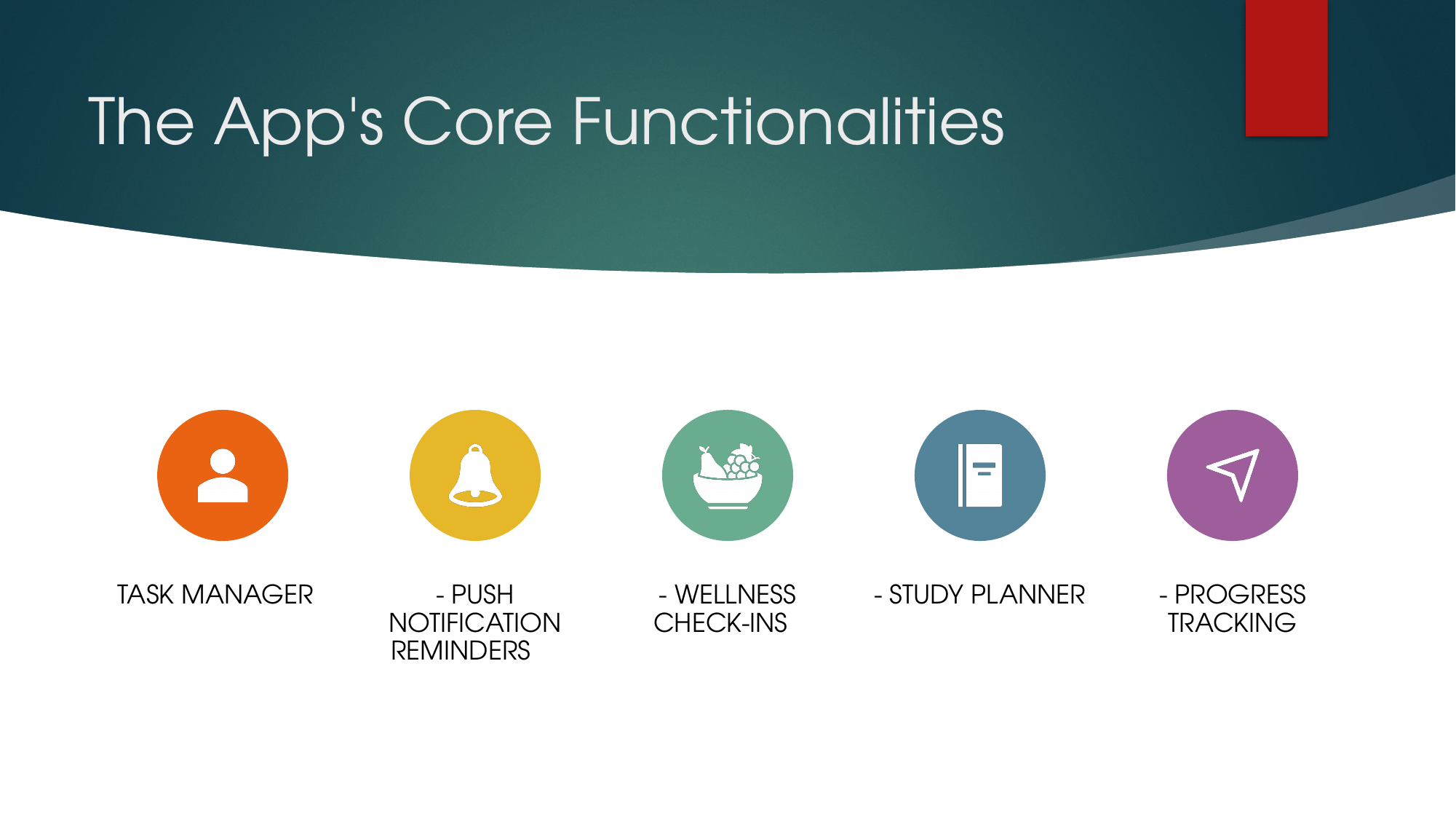

# The App's Core Functionalities

Task Manager
- Push Notification Reminders
- Wellness Check-ins
- Study Planner
- Progress Tracking